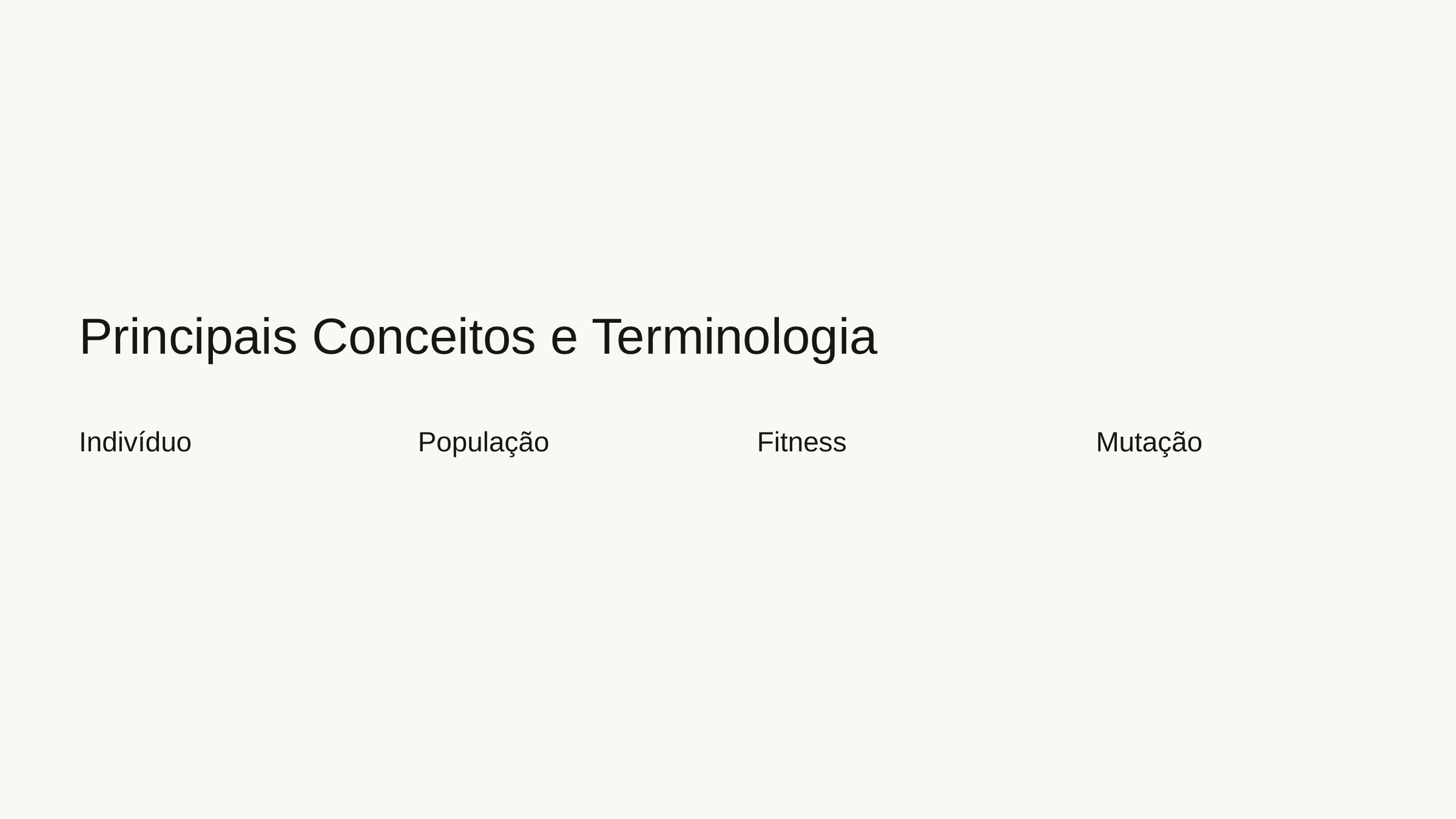

Principais Conceitos e Terminologia
Indivíduo
População
Fitness
Mutação